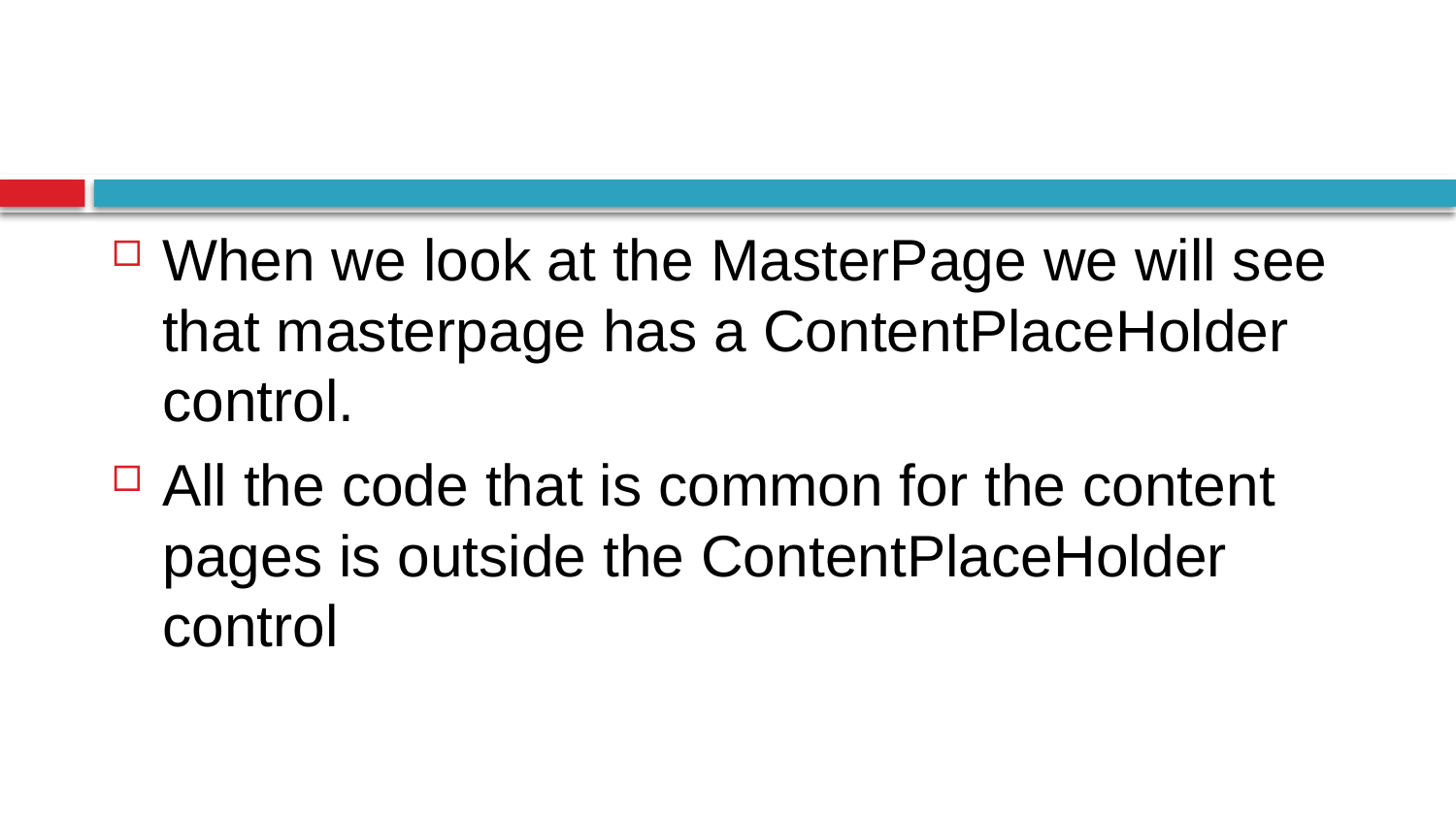

#
When we look at the MasterPage we will see that masterpage has a ContentPlaceHolder control.
All the code that is common for the content pages is outside the ContentPlaceHolder control